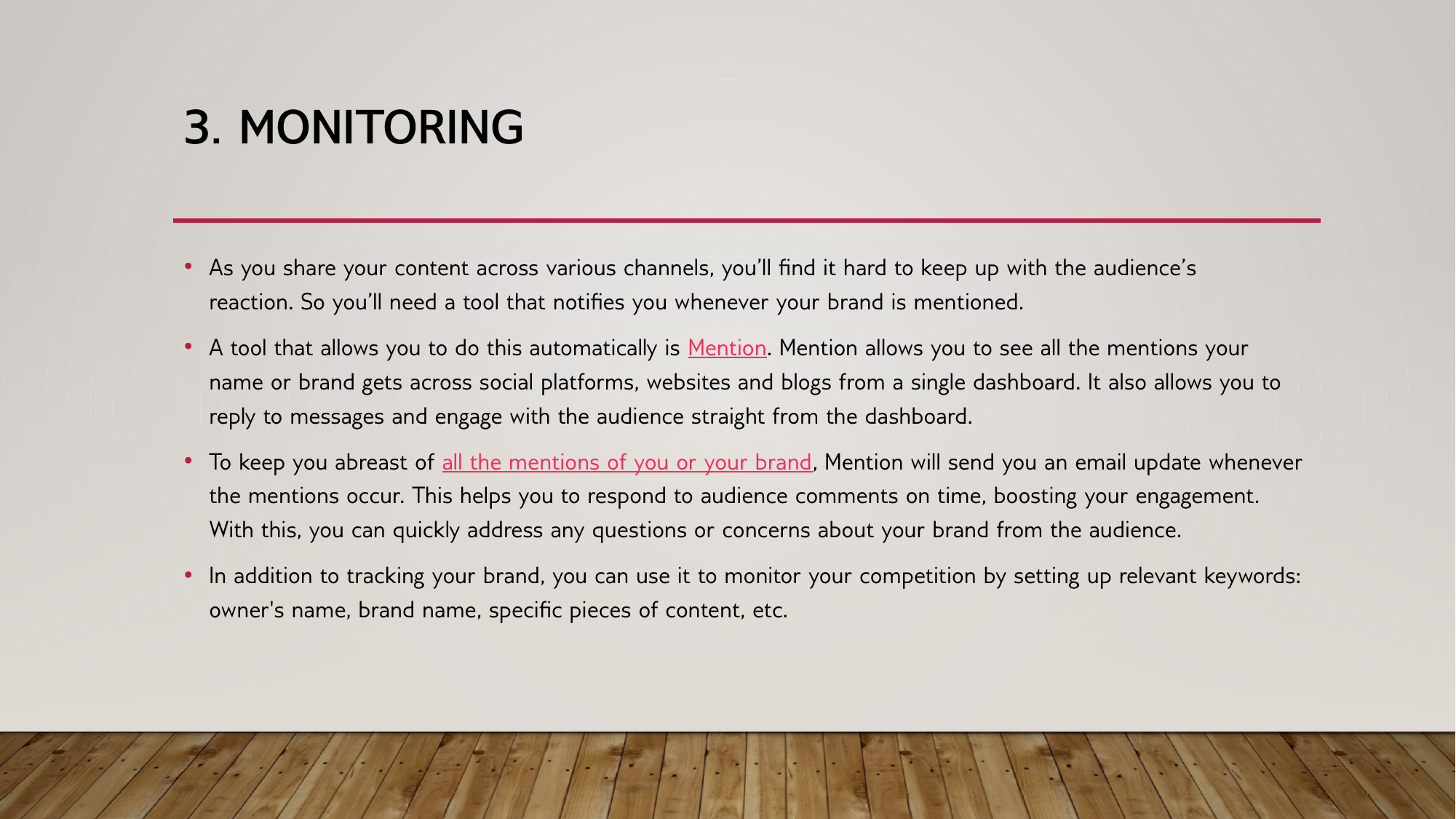

# 3. Monitoring
As you share your content across various channels, you’ll find it hard to keep up with the audience’s reaction. So you’ll need a tool that notifies you whenever your brand is mentioned.
A tool that allows you to do this automatically is Mention. Mention allows you to see all the mentions your name or brand gets across social platforms, websites and blogs from a single dashboard. It also allows you to reply to messages and engage with the audience straight from the dashboard.
To keep you abreast of all the mentions of you or your brand, Mention will send you an email update whenever the mentions occur. This helps you to respond to audience comments on time, boosting your engagement. With this, you can quickly address any questions or concerns about your brand from the audience.
In addition to tracking your brand, you can use it to monitor your competition by setting up relevant keywords: owner's name, brand name, specific pieces of content, etc.